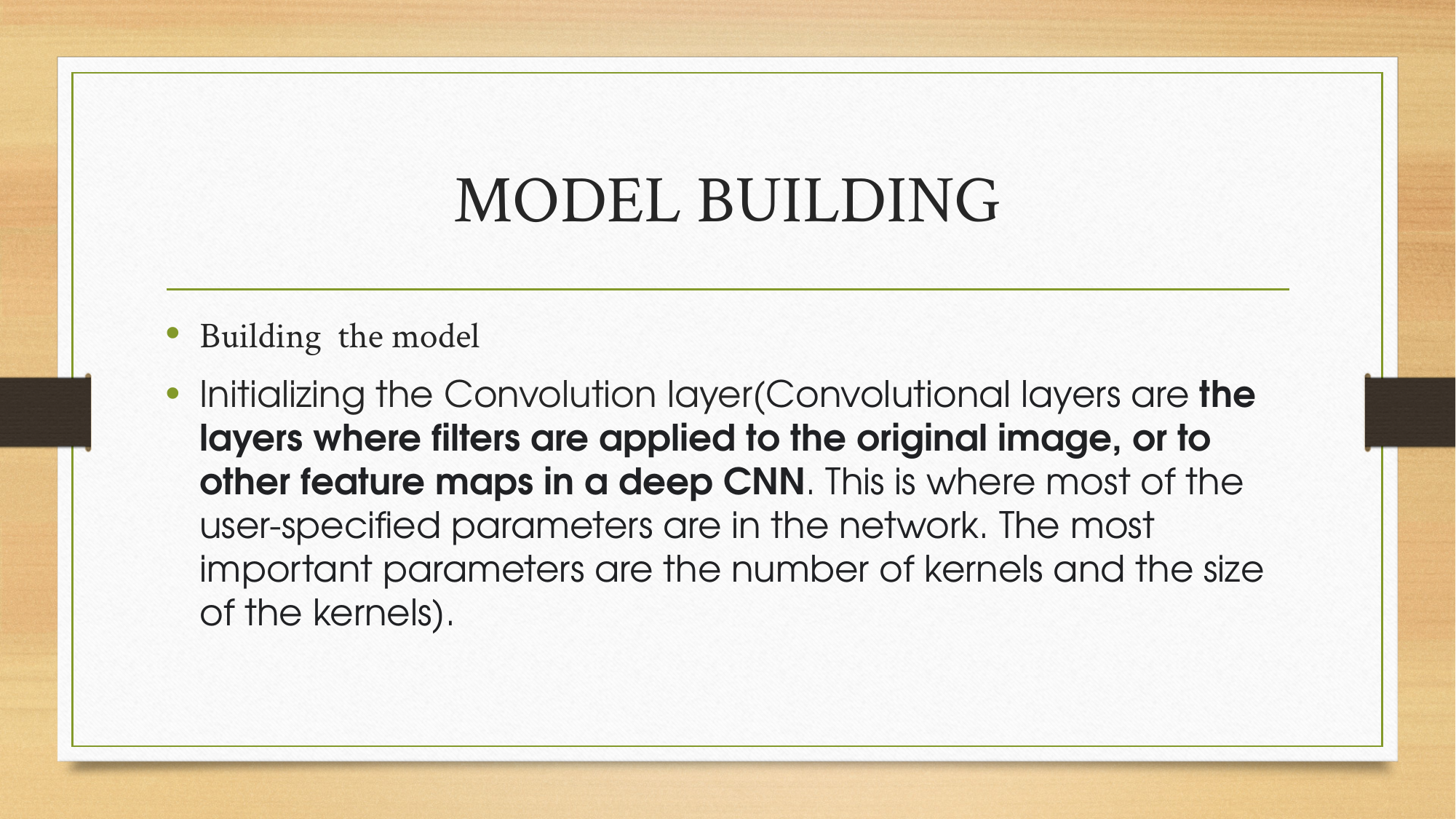

# MODEL BUILDING
Building  the model
Initializing the Convolution layer(Convolutional layers are the layers where filters are applied to the original image, or to other feature maps in a deep CNN. This is where most of the user-specified parameters are in the network. The most important parameters are the number of kernels and the size of the kernels).